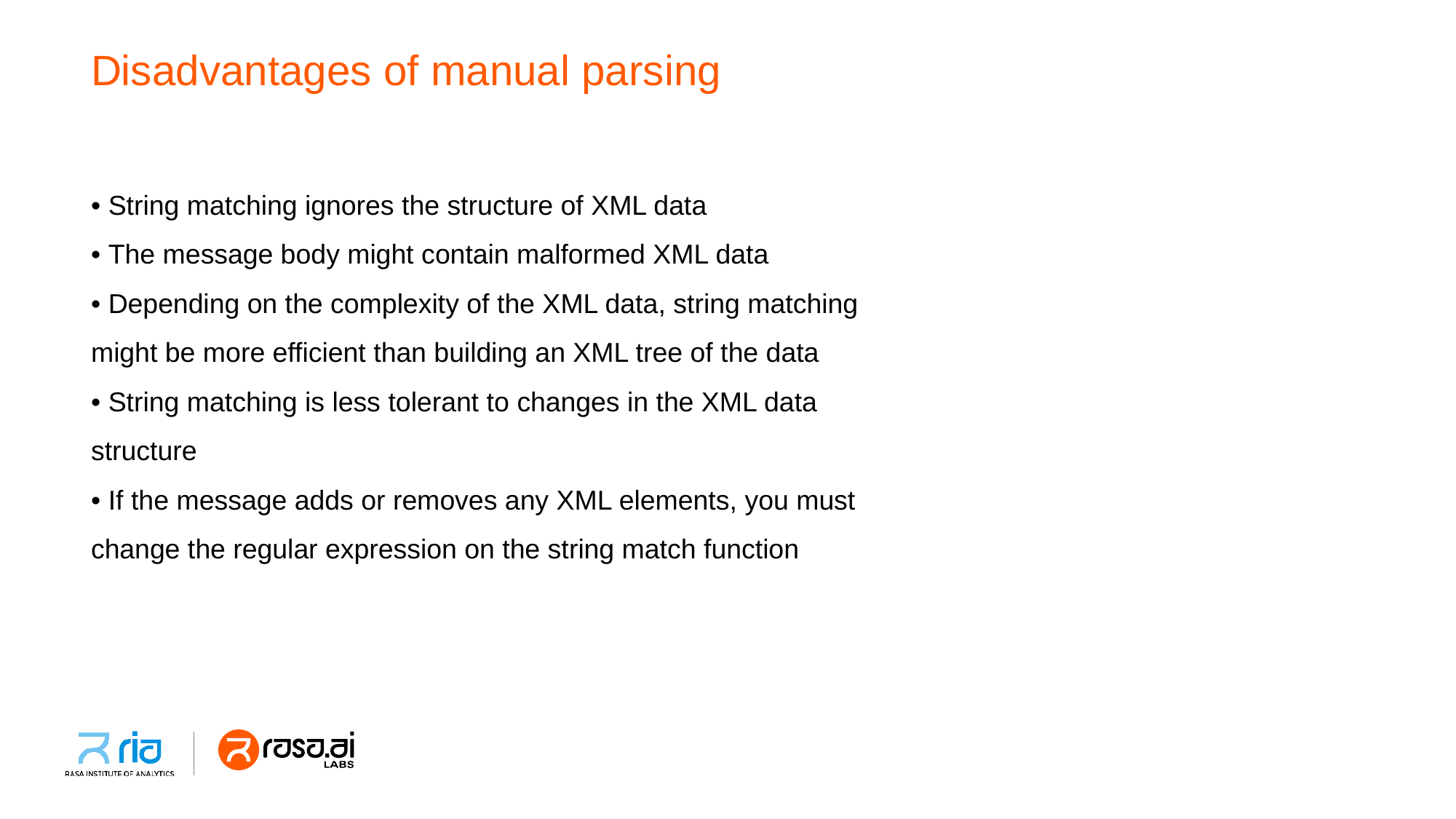

# Disadvantages of manual parsing
• String matching ignores the structure of XML data
• The message body might contain malformed XML data
• Depending on the complexity of the XML data, string matching
might be more efficient than building an XML tree of the data
• String matching is less tolerant to changes in the XML data
structure
• If the message adds or removes any XML elements, you must
change the regular expression on the string match function